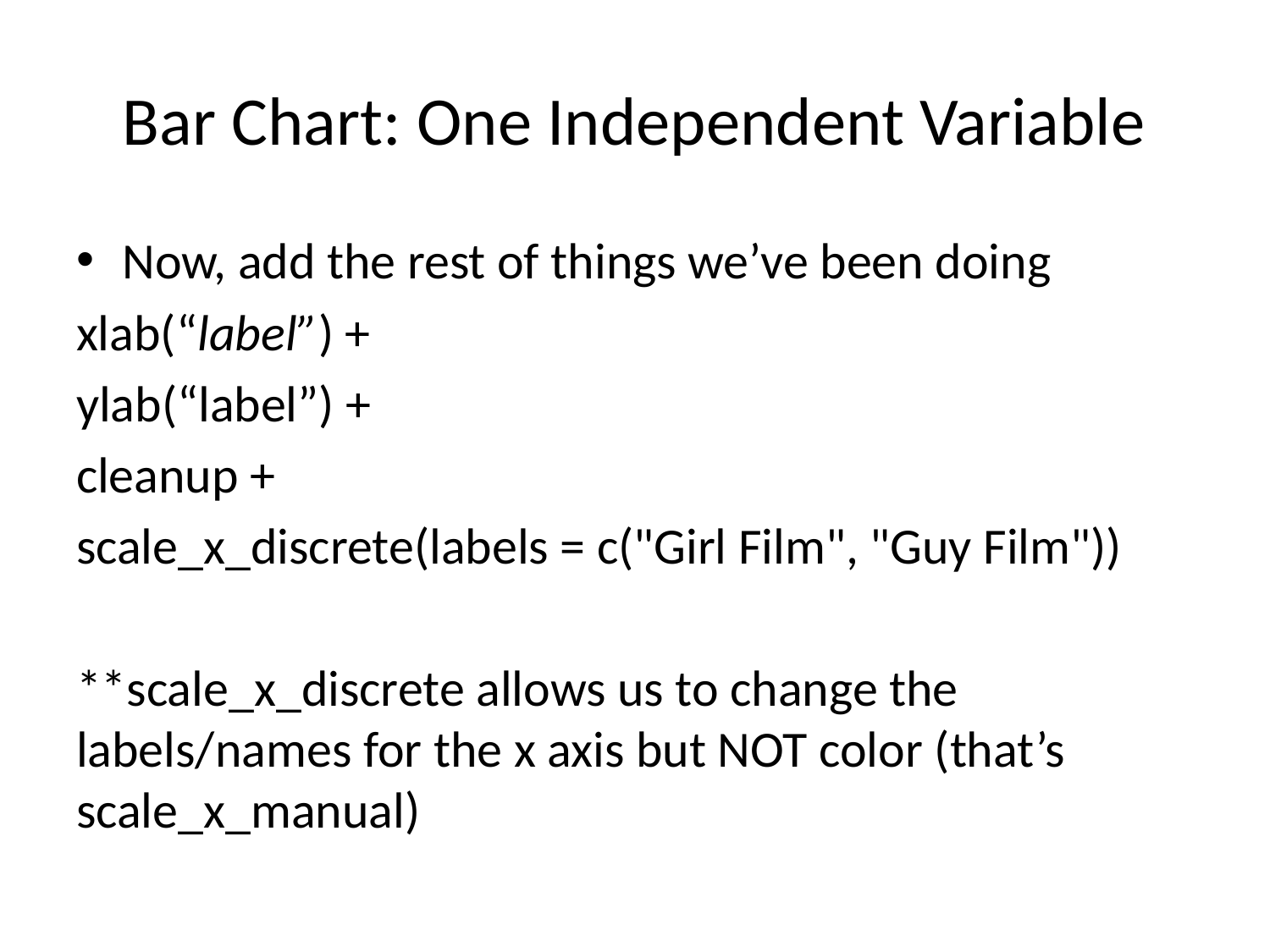

# Bar Chart: One Independent Variable
Now, add the rest of things we’ve been doing
xlab(“label”) +
ylab(“label”) +
cleanup +
scale_x_discrete(labels = c("Girl Film", "Guy Film"))

**scale_x_discrete allows us to change the labels/names for the x axis but NOT color (that’s scale_x_manual)